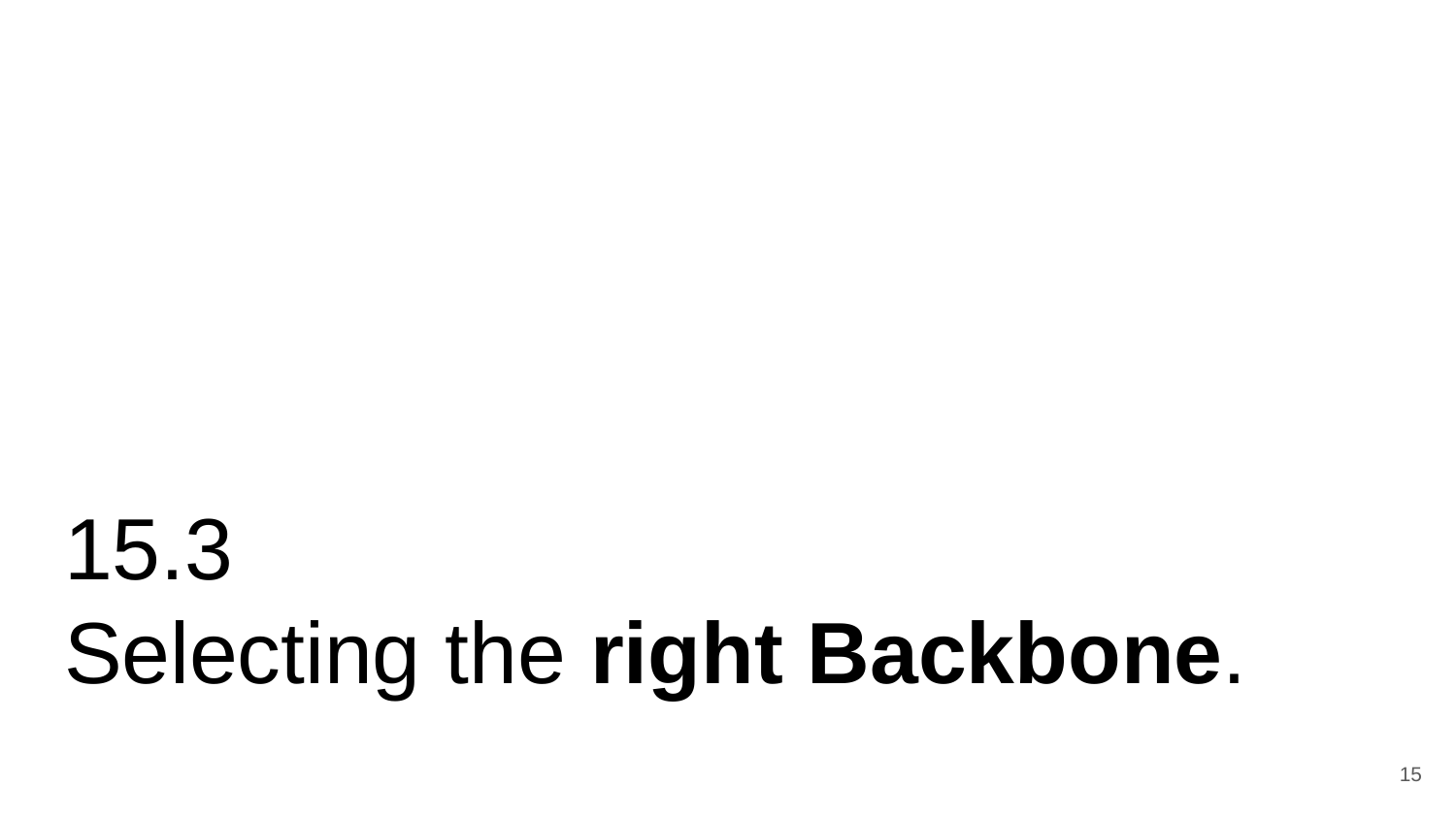

# 15.3
Selecting the right Backbone.
15